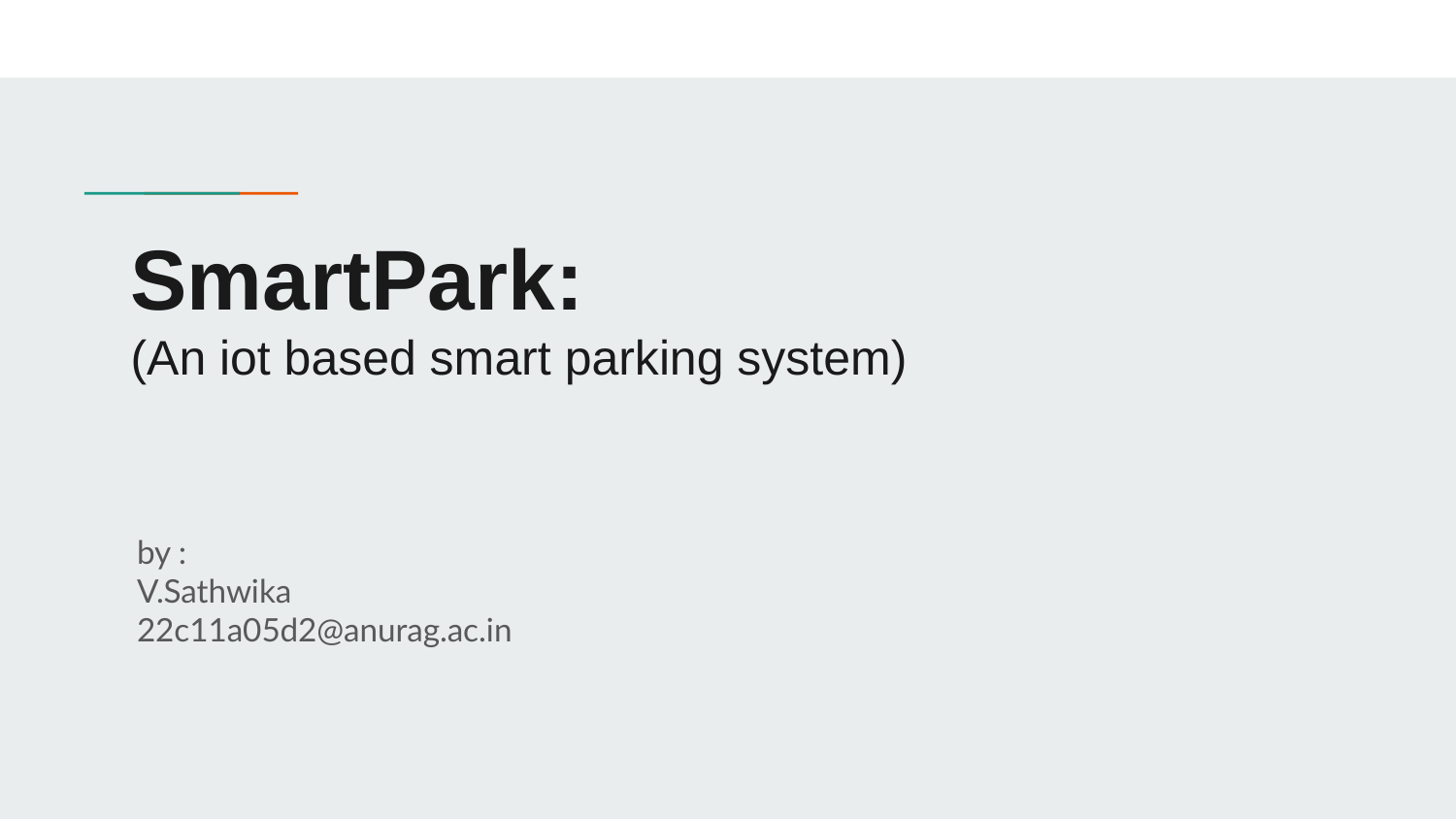

# SmartPark: (An iot based smart parking system)
by :
V.Sathwika
22c11a05d2@anurag.ac.in